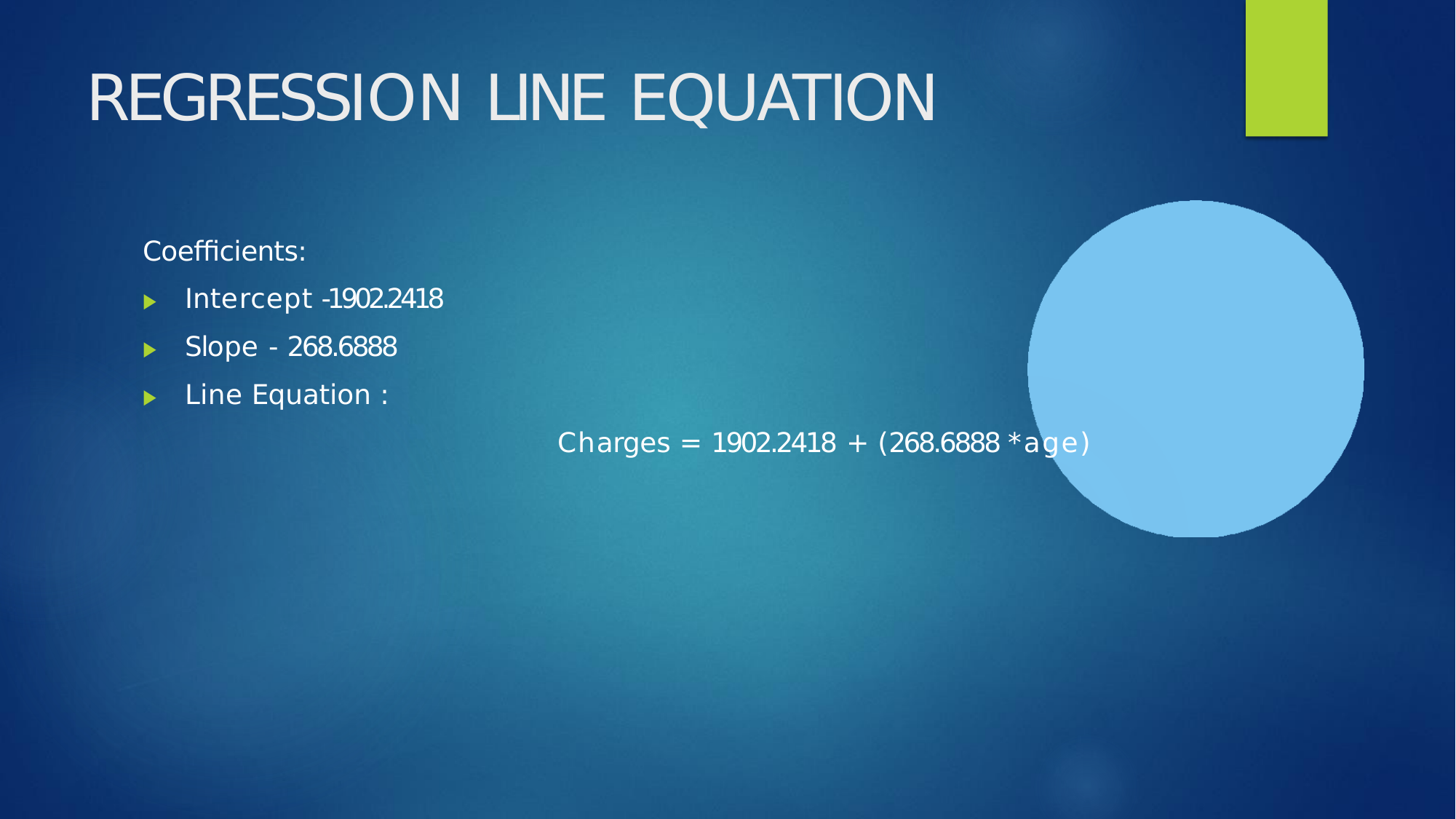

# REGRESSION LINE EQUATION
Coefficients:
▶	Intercept -1902.2418
▶	Slope - 268.6888
▶	Line Equation :
Charges = 1902.2418 + (268.6888 * age)